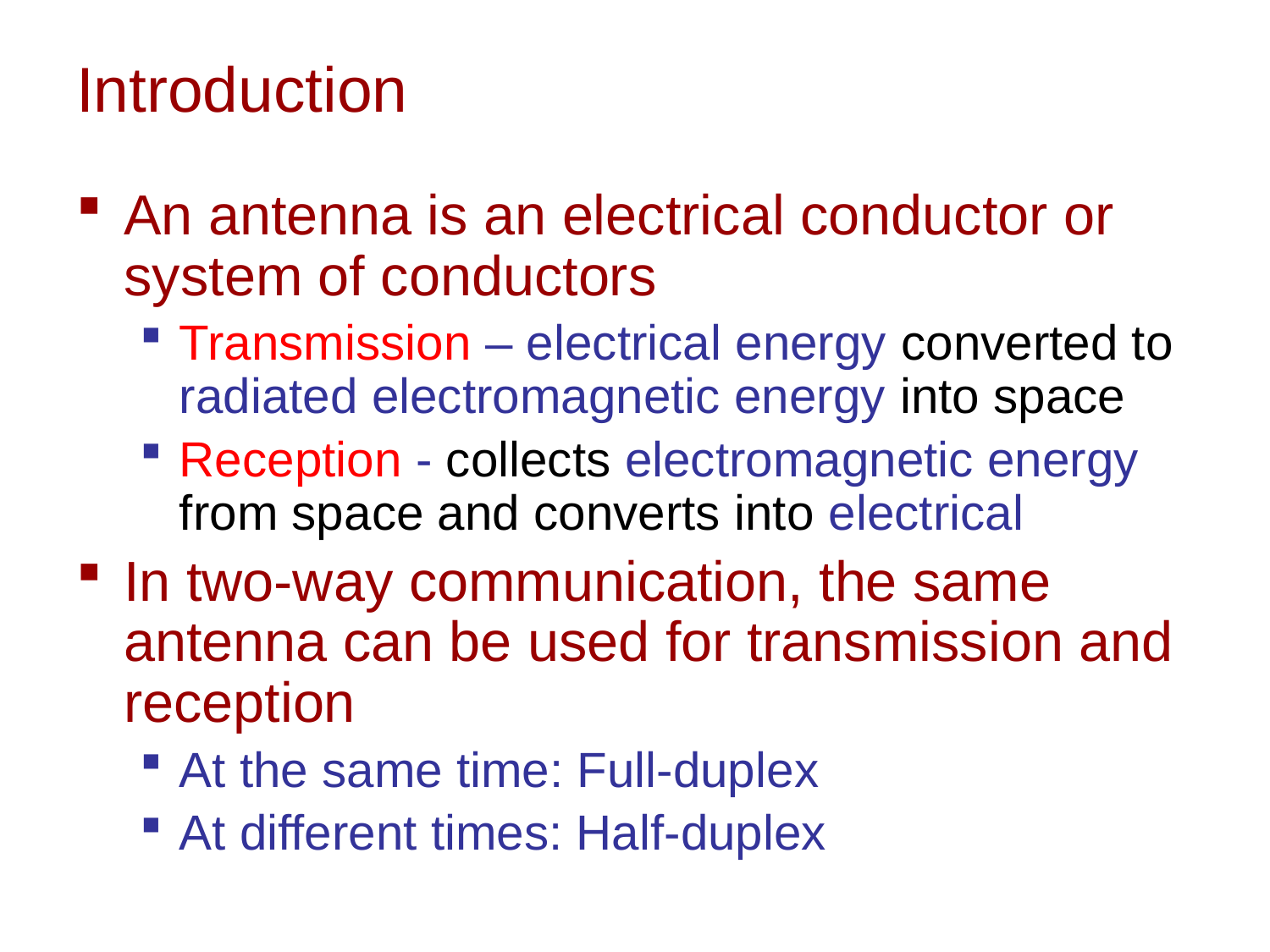

# Introduction
An antenna is an electrical conductor or system of conductors
Transmission – electrical energy converted to radiated electromagnetic energy into space
Reception - collects electromagnetic energy from space and converts into electrical
In two-way communication, the same antenna can be used for transmission and reception
At the same time: Full-duplex
At different times: Half-duplex